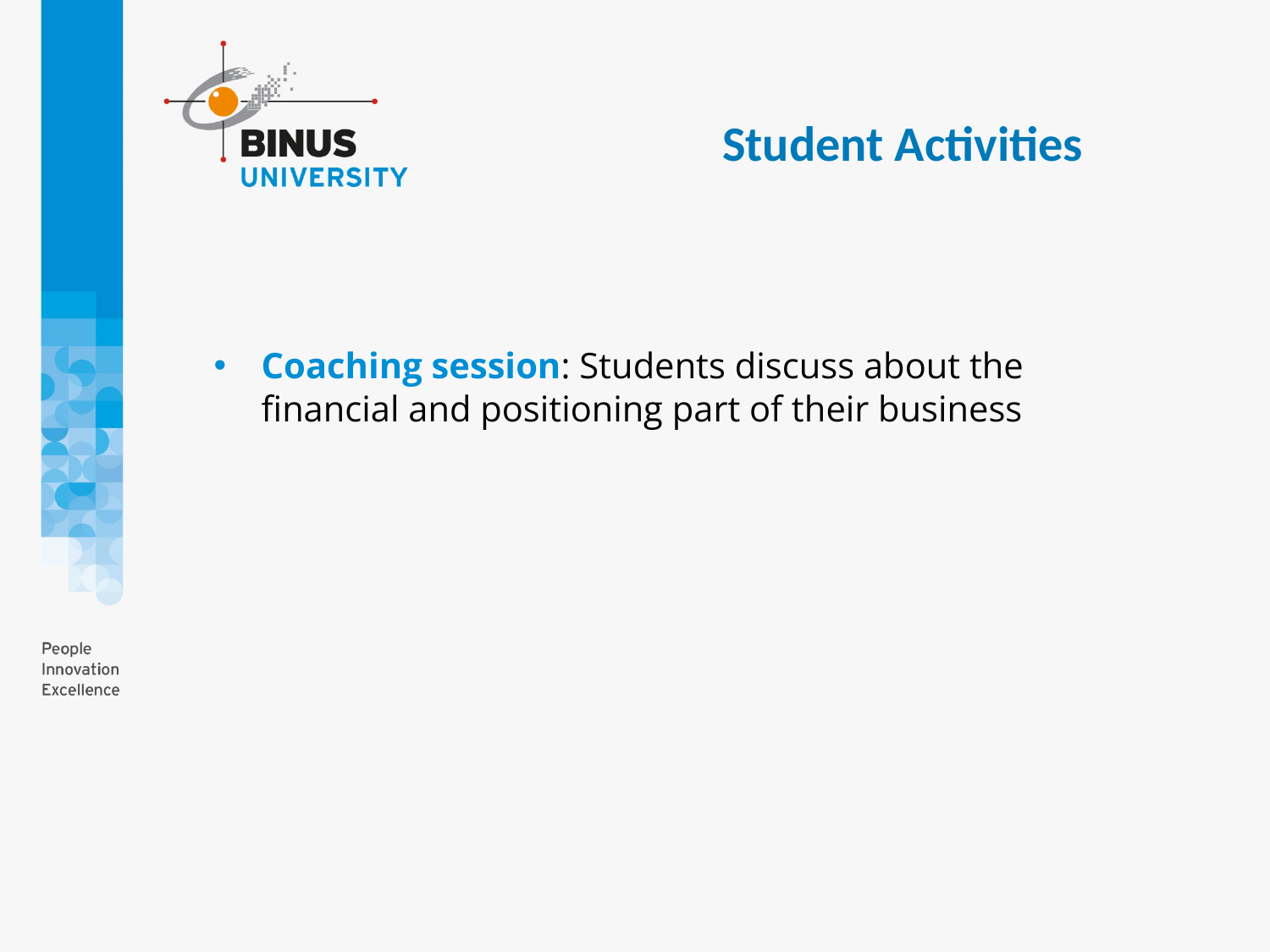

Student Activities
Coaching session: Students discuss about the financial and positioning part of their business